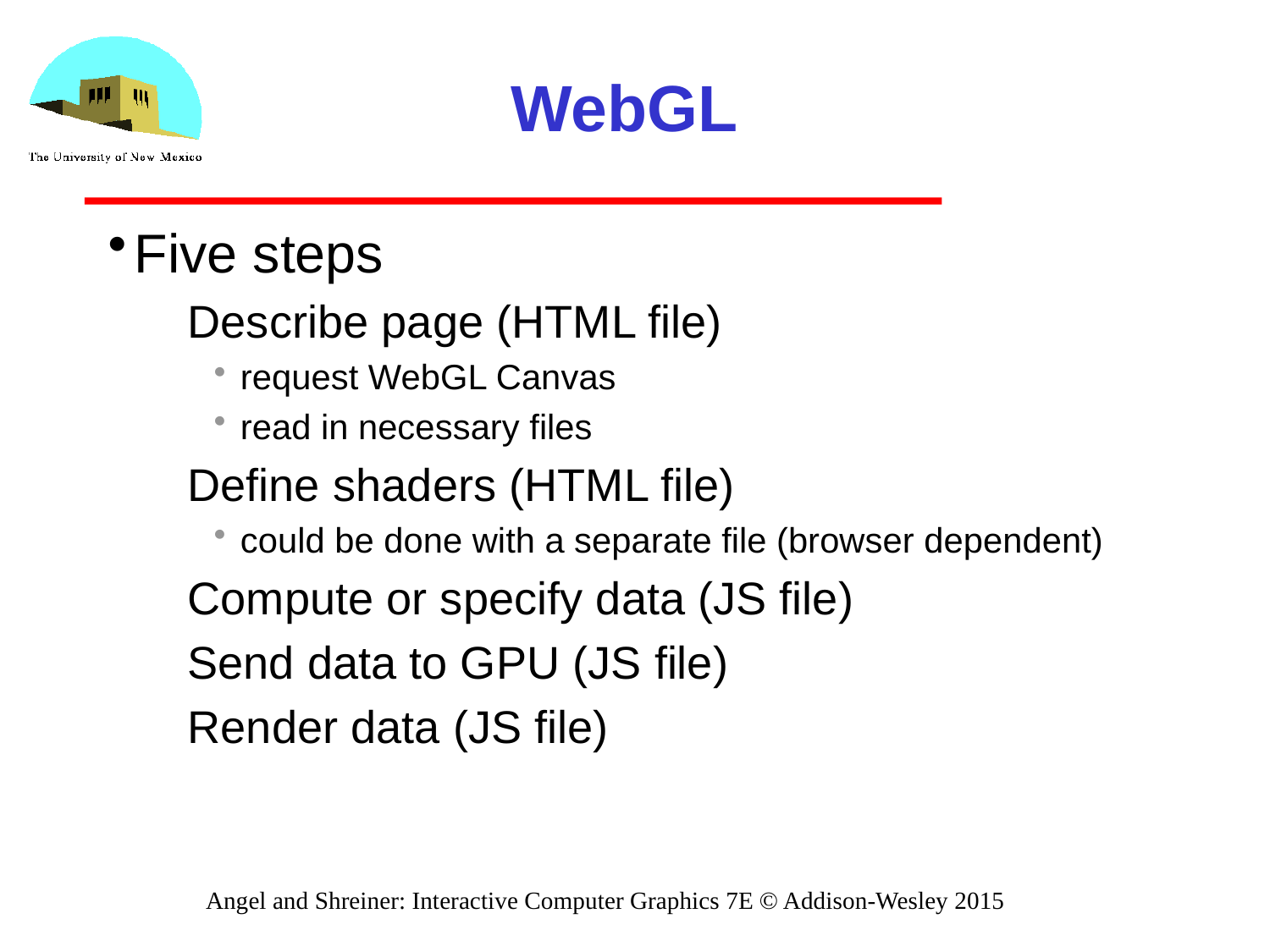

# WebGL
Five steps
Describe page (HTML file)
request WebGL Canvas
read in necessary files
Define shaders (HTML file)
could be done with a separate file (browser dependent)
Compute or specify data (JS file)
Send data to GPU (JS file)
Render data (JS file)
Angel and Shreiner: Interactive Computer Graphics 7E © Addison-Wesley 2015